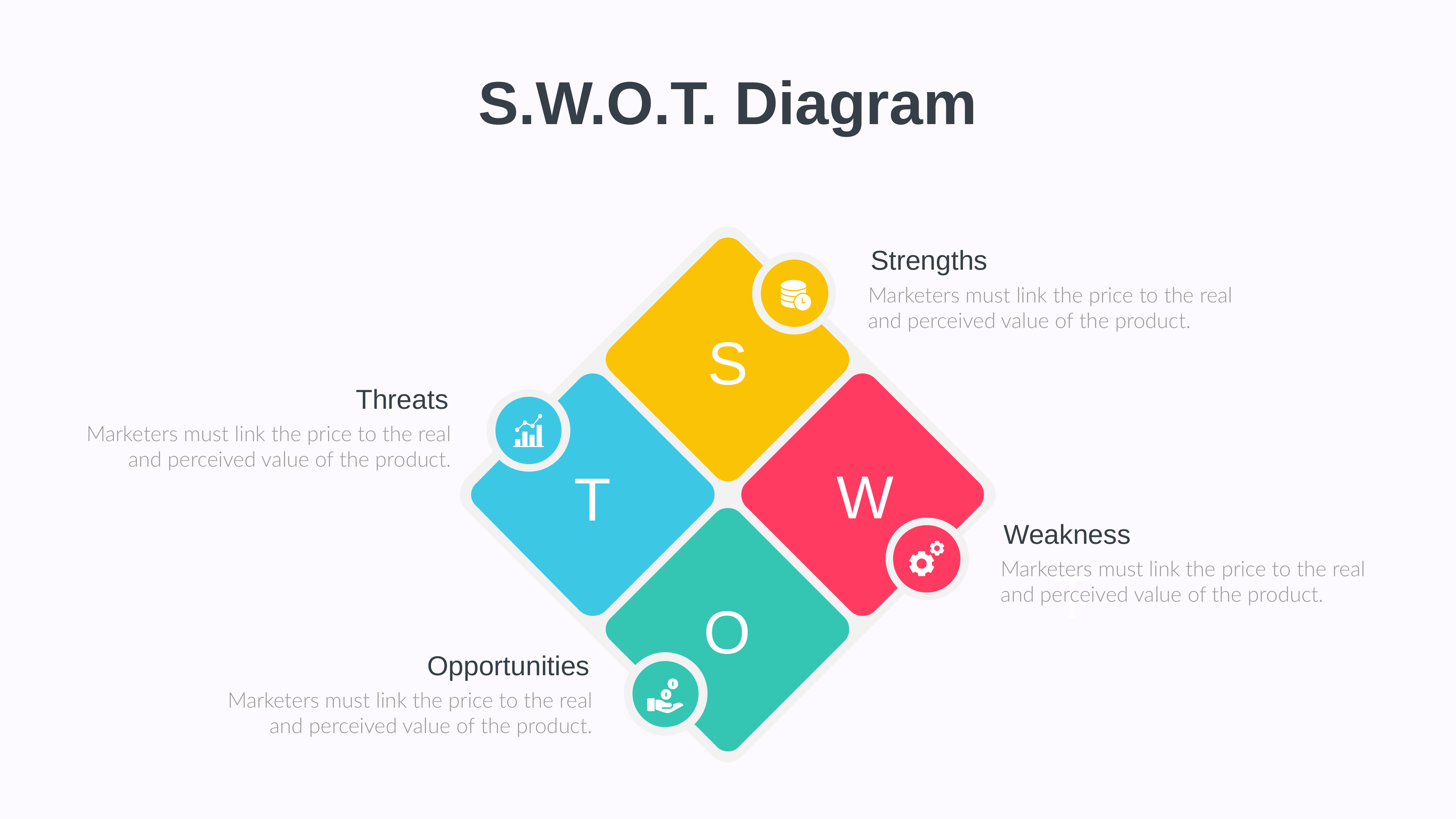

S.W.O.T. Diagram

Strengths
Marketers must link the price to the real and perceived value of the product.

S

Threats
Marketers must link the price to the real and perceived value of the product.

W
T

Weakness
Marketers must link the price to the real and perceived value of the product.

T
O
Opportunities
Marketers must link the price to the real and perceived value of the product.